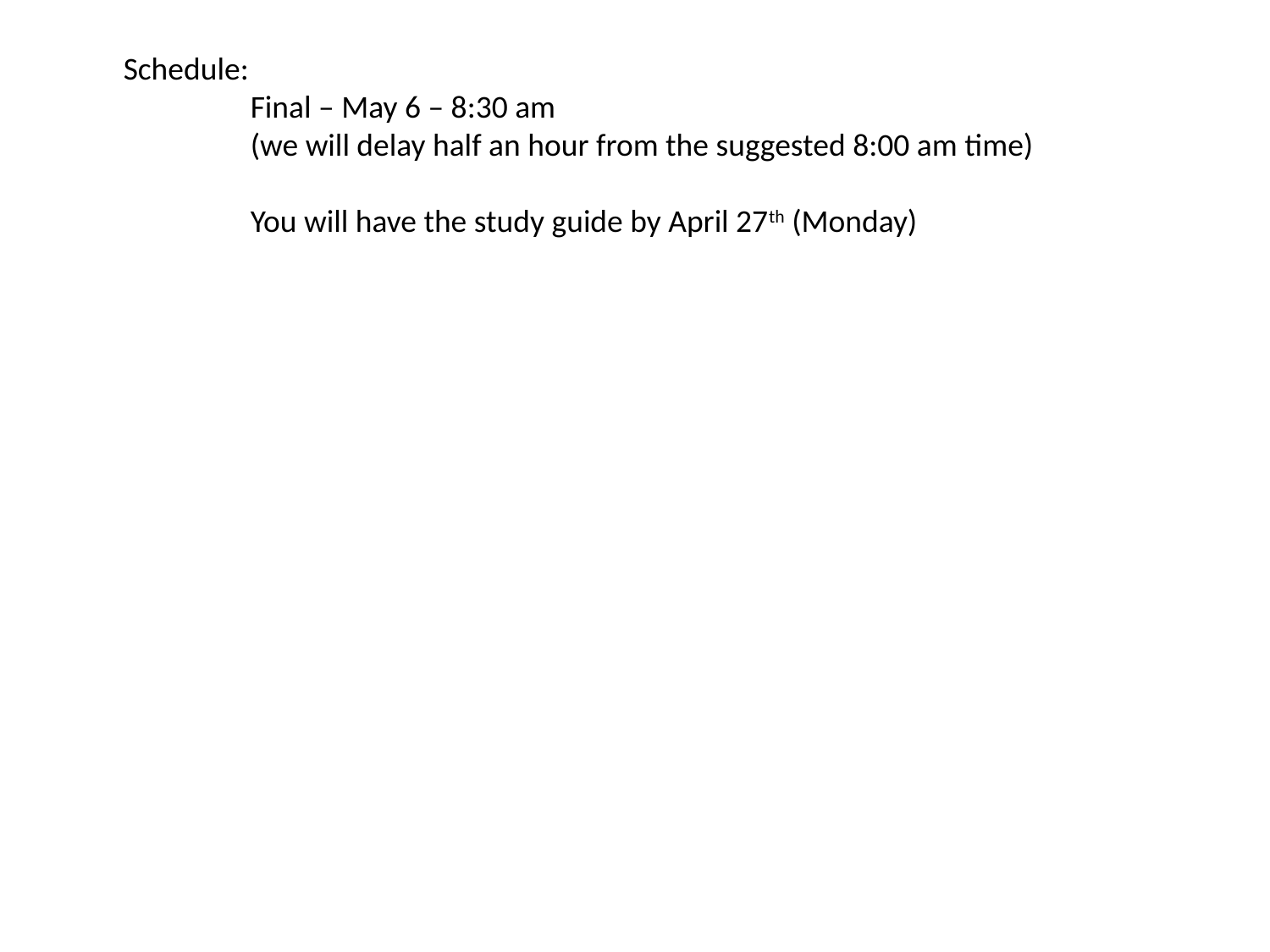

Schedule:
	Final – May 6 – 8:30 am
	(we will delay half an hour from the suggested 8:00 am time)

	You will have the study guide by April 27th (Monday)